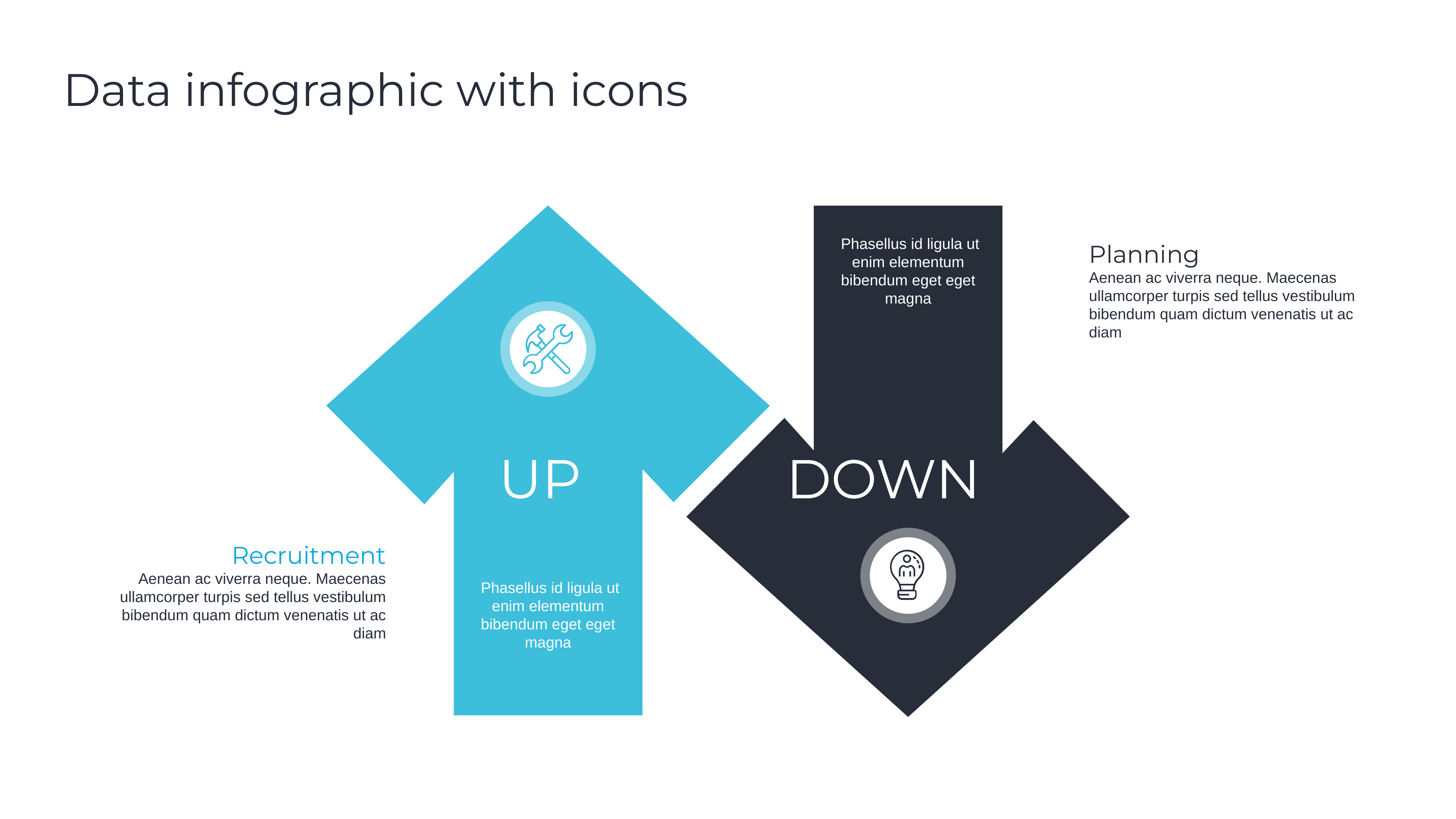

Data infographic with icons

UP
 Phasellus id ligula ut enim elementum bibendum eget eget magna

 Phasellus id ligula ut enim elementum bibendum eget eget magna
DOWN

Planning
Aenean ac viverra neque. Maecenas ullamcorper turpis sed tellus vestibulum bibendum quam dictum venenatis ut ac diam

Recruitment
Aenean ac viverra neque. Maecenas ullamcorper turpis sed tellus vestibulum bibendum quam dictum venenatis ut ac diam